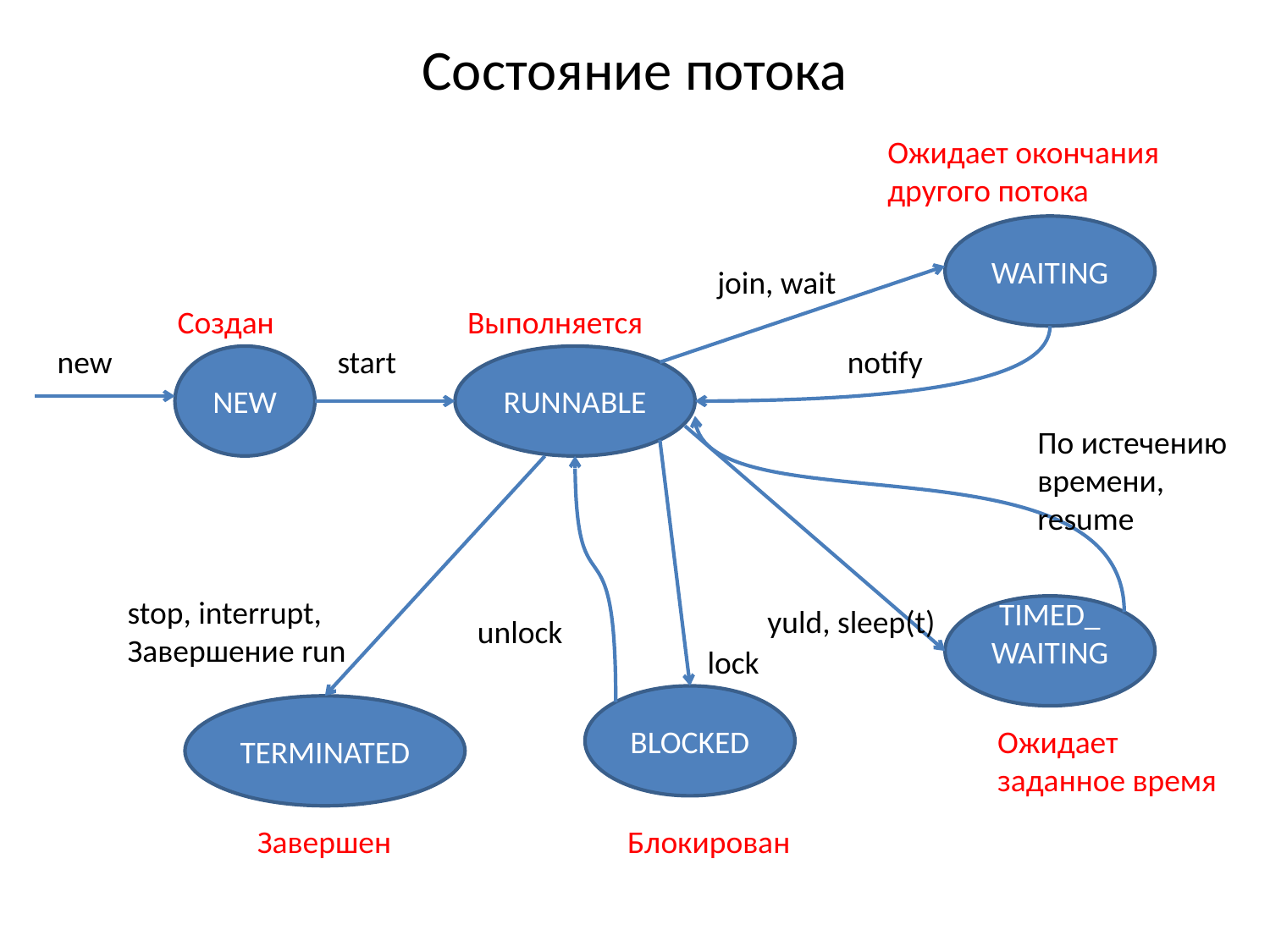

# Состояние потока
Ожидает окончания другого потока
WAITING
join, wait
Создан
Выполняется
new
start
notify
NEW
RUNNABLE
По истечению времени,
resume
stop, interrupt,
Завершение run
yuld, sleep(t)
TIMED_WAITING

unlock
lock
BLOCKED
TERMINATED
Ожидает заданное время
Завершен
Блокирован